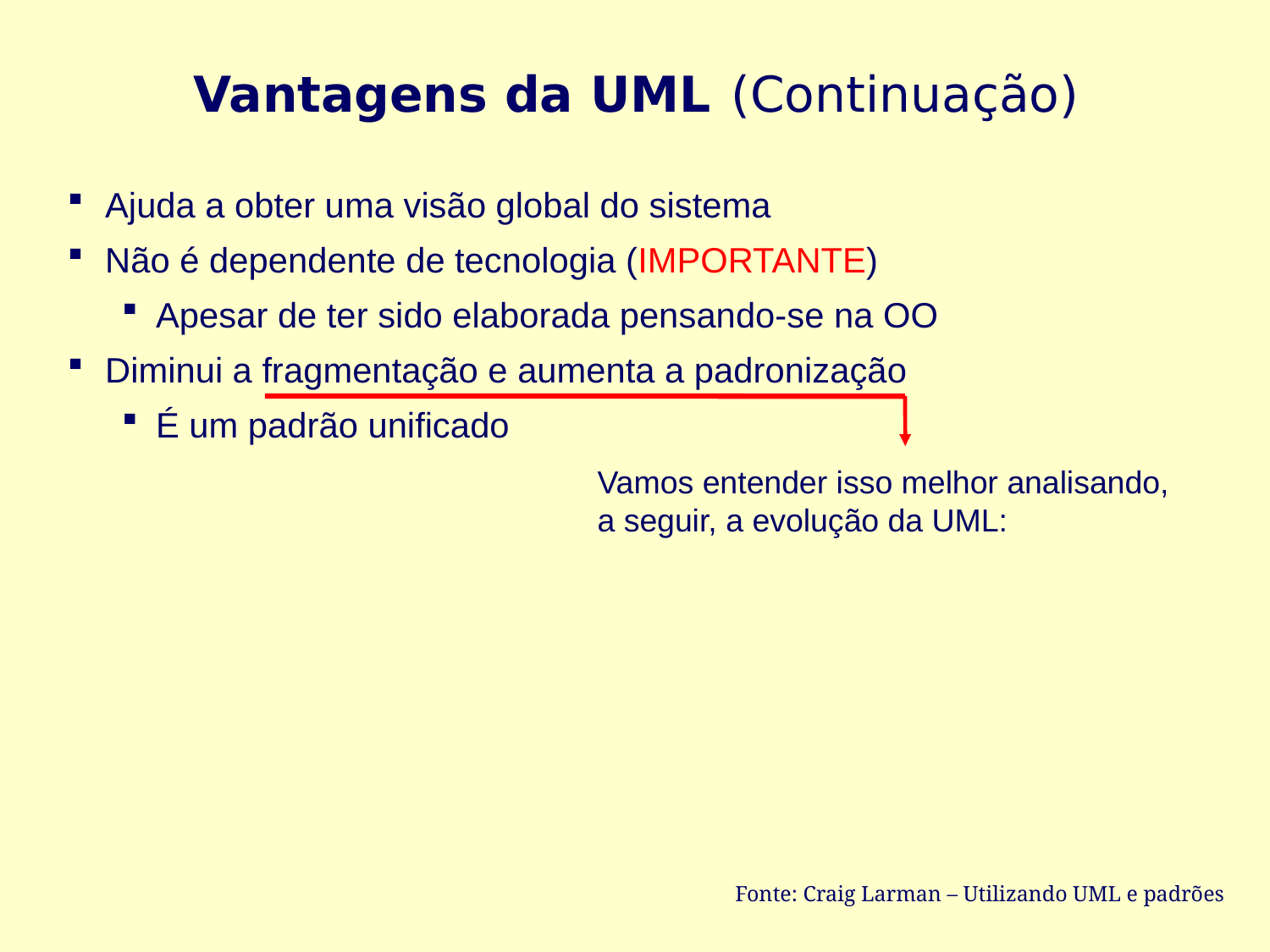

Vantagens da UML (Continuação)
Ajuda a obter uma visão global do sistema
Não é dependente de tecnologia (IMPORTANTE)
Apesar de ter sido elaborada pensando-se na OO
Diminui a fragmentação e aumenta a padronização
É um padrão unificado

Vamos entender isso melhor analisando, a seguir, a evolução da UML:
Fonte: Craig Larman – Utilizando UML e padrões